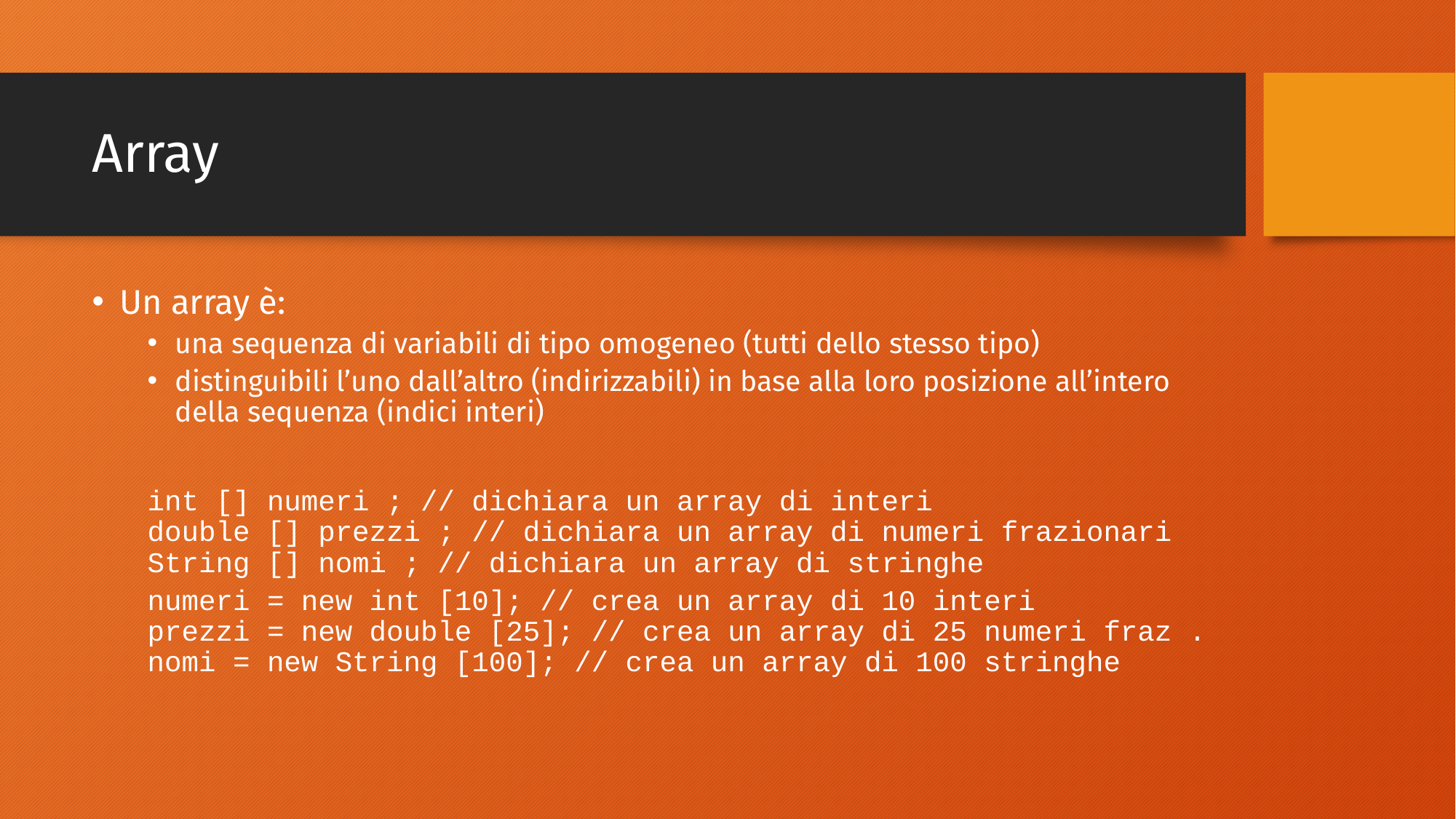

# Array
Un array è:
una sequenza di variabili di tipo omogeneo (tutti dello stesso tipo)
distinguibili l’uno dall’altro (indirizzabili) in base alla loro posizione all’intero della sequenza (indici interi)

int [] numeri ; // dichiara un array di interi
double [] prezzi ; // dichiara un array di numeri frazionari
String [] nomi ; // dichiara un array di stringhe
numeri = new int [10]; // crea un array di 10 interi
prezzi = new double [25]; // crea un array di 25 numeri fraz .
nomi = new String [100]; // crea un array di 100 stringhe